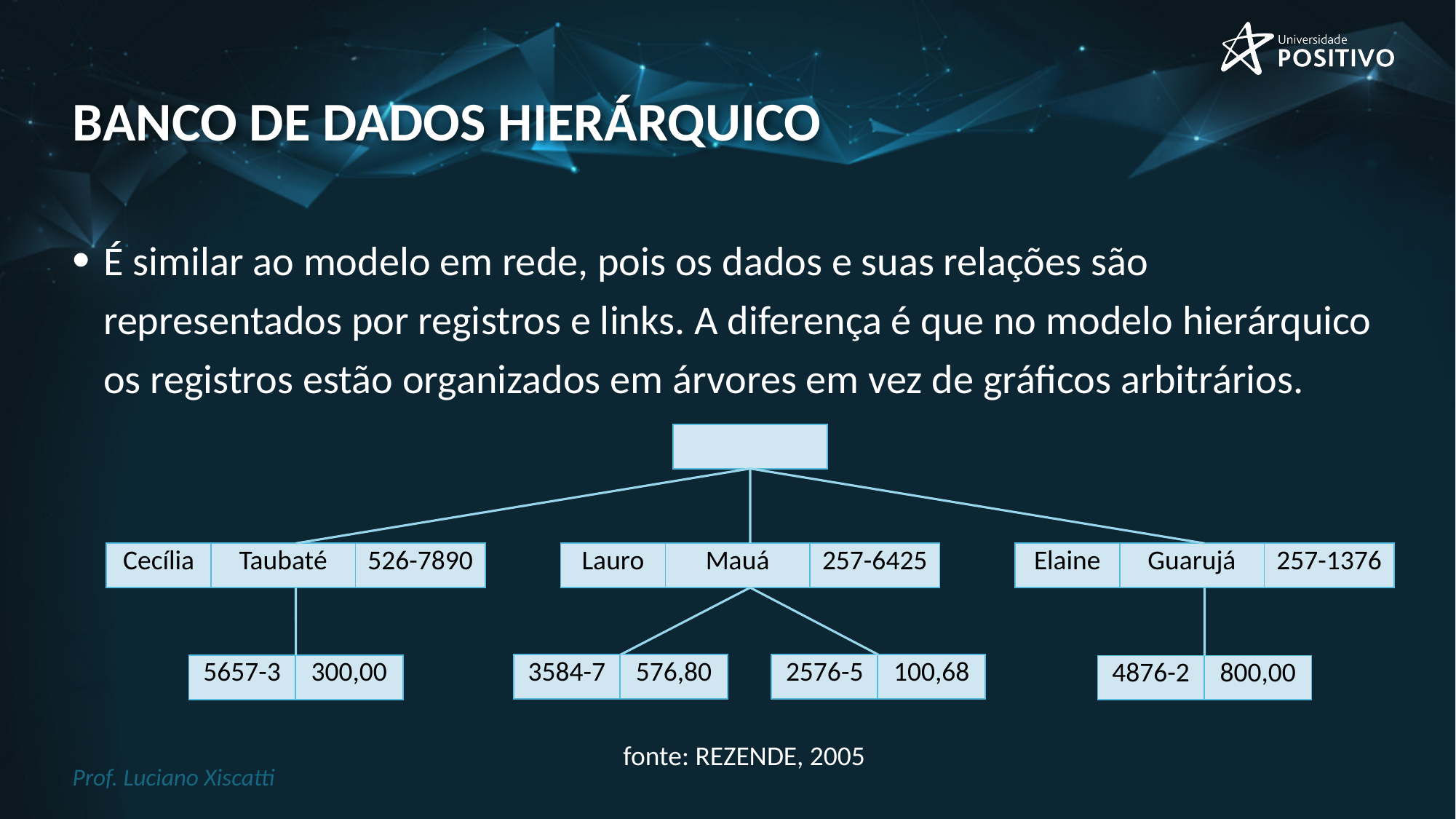

# BANCO DE DADOS HIERÁRQUICO
É similar ao modelo em rede, pois os dados e suas relações são representados por registros e links. A diferença é que no modelo hierárquico os registros estão organizados em árvores em vez de gráficos arbitrários.
|  |
| --- |
| Cecília | Taubaté | 526-7890 |
| --- | --- | --- |
| Lauro | Mauá | 257-6425 |
| --- | --- | --- |
| Elaine | Guarujá | 257-1376 |
| --- | --- | --- |
| 3584-7 | 576,80 |
| --- | --- |
| 2576-5 | 100,68 |
| --- | --- |
| 5657-3 | 300,00 |
| --- | --- |
| 4876-2 | 800,00 |
| --- | --- |
fonte: REZENDE, 2005